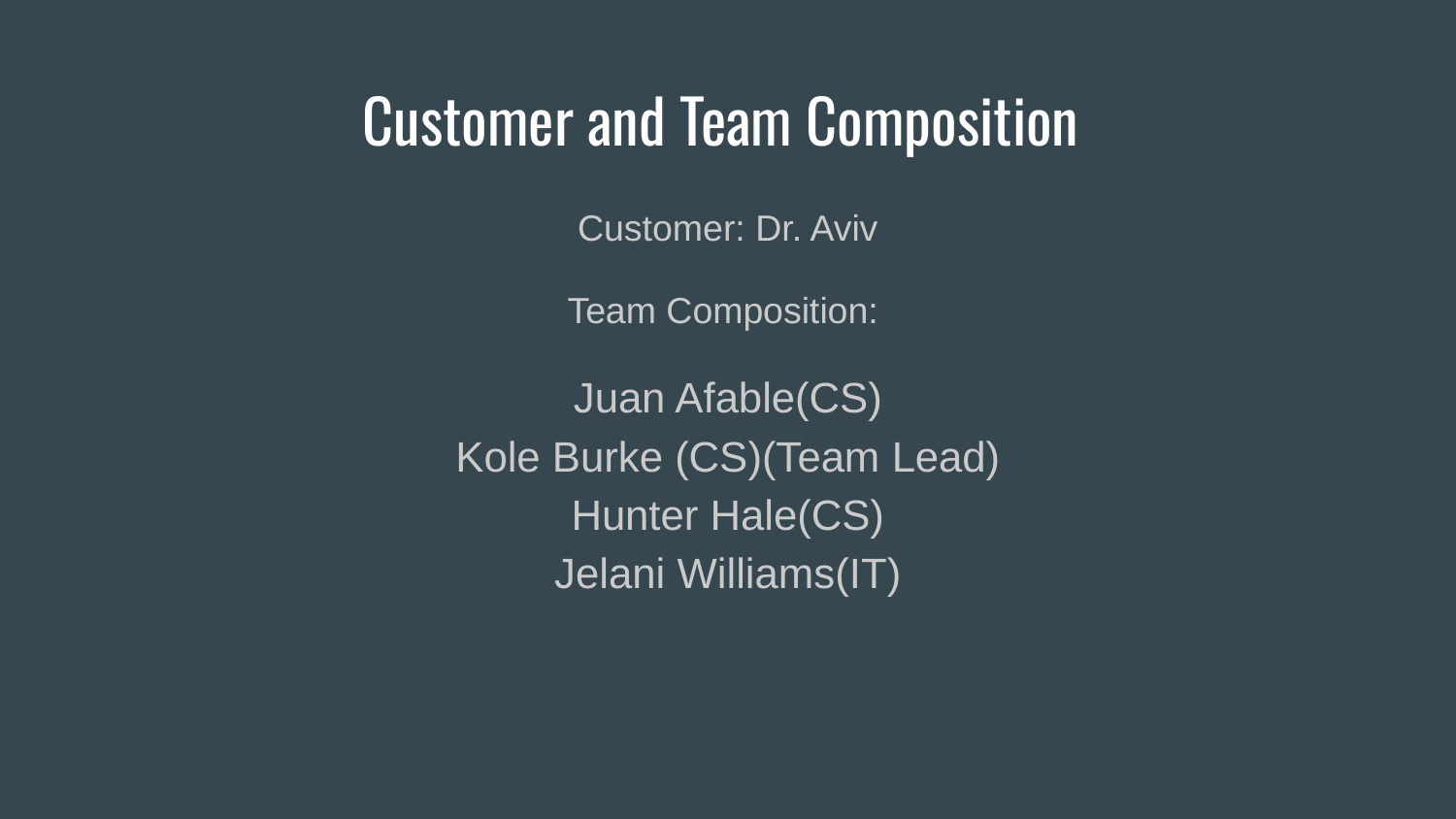

# Customer and Team Composition
Customer: Dr. Aviv
Team Composition:
Juan Afable(CS)
Kole Burke (CS)(Team Lead)
Hunter Hale(CS)
Jelani Williams(IT)